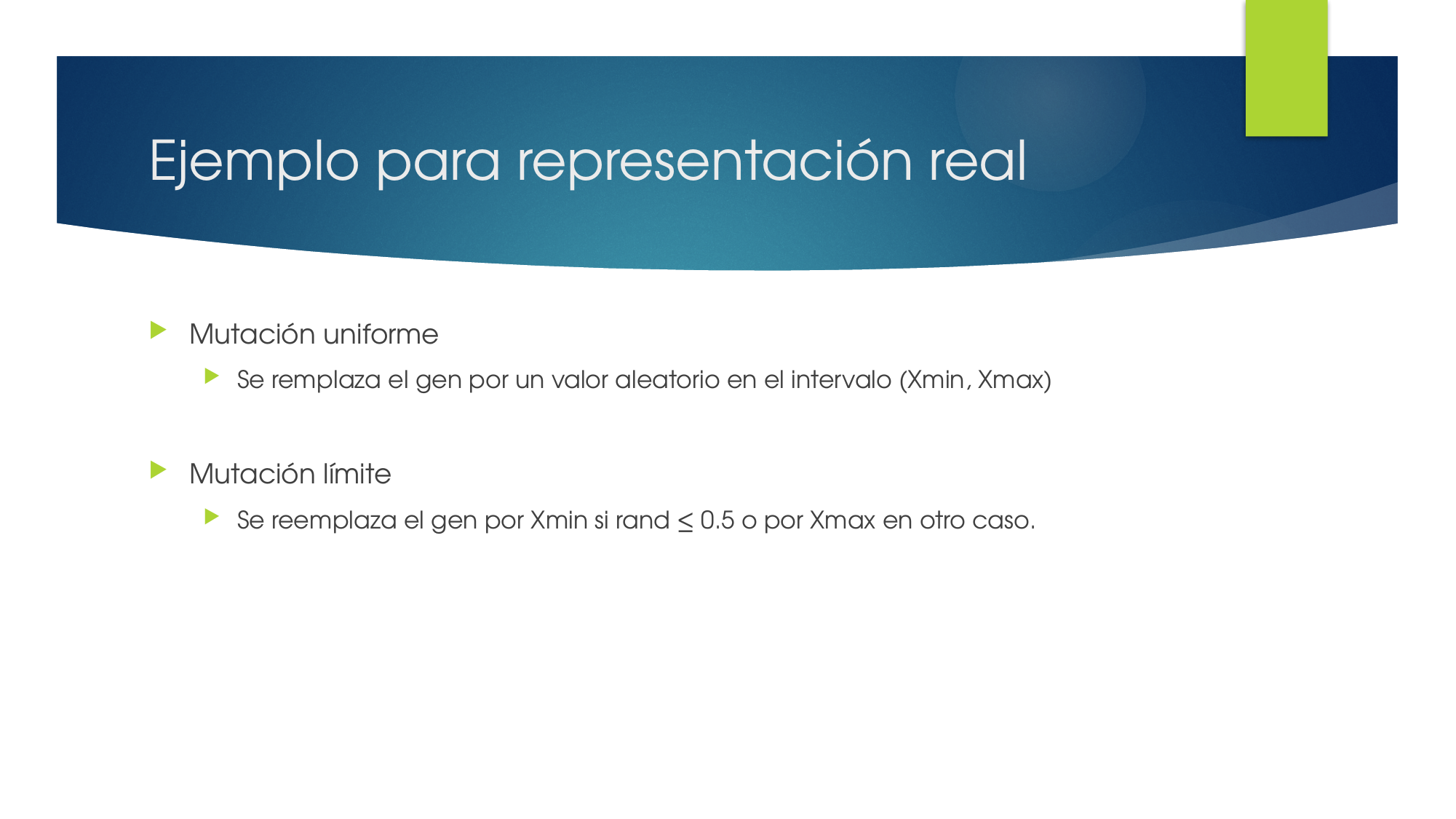

# Ejemplo para representación real
Mutación uniforme
Se remplaza el gen por un valor aleatorio en el intervalo (Xmin, Xmax)

Mutación límite
Se reemplaza el gen por Xmin si rand ≤ 0.5 o por Xmax en otro caso.